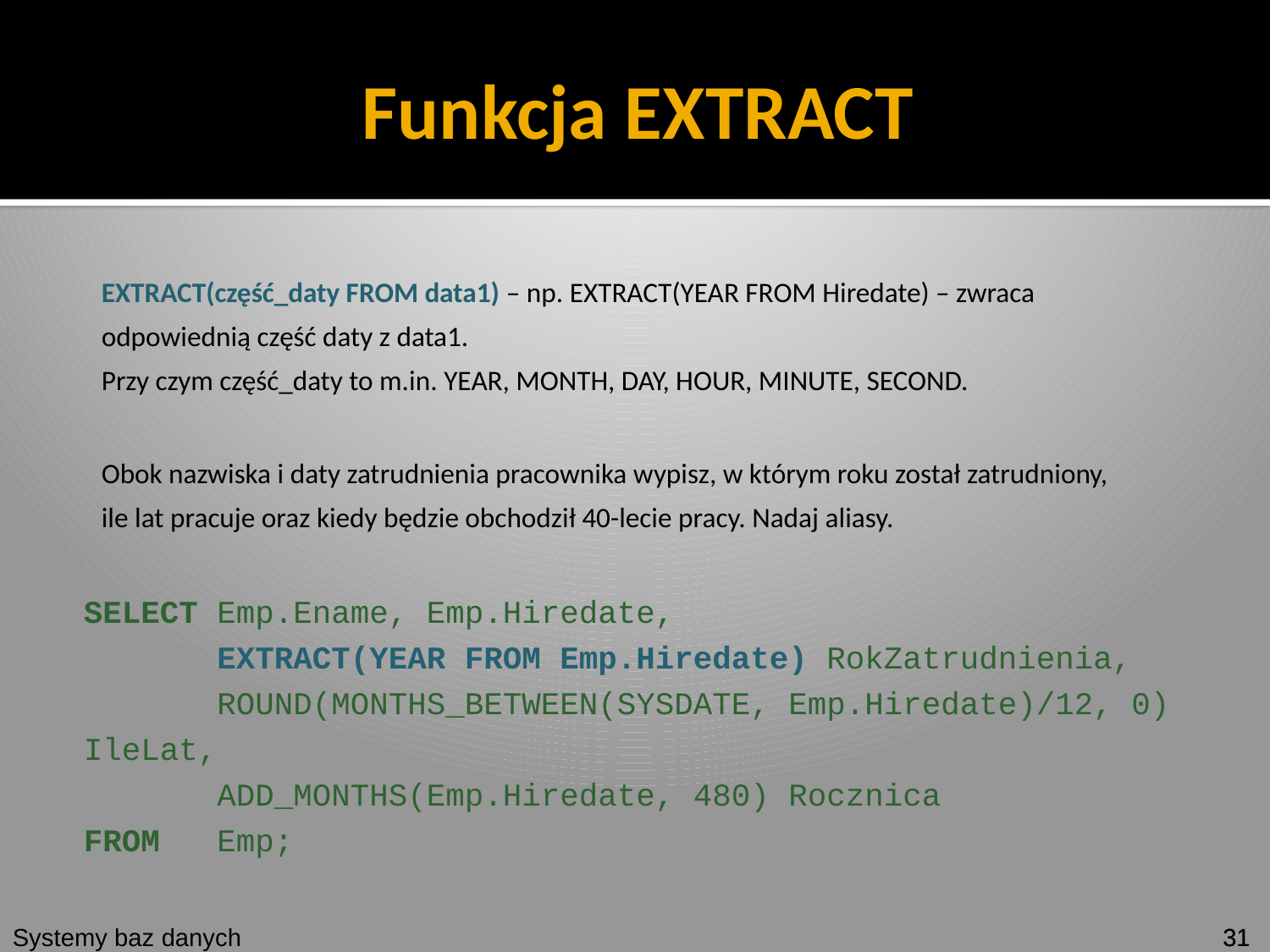

Funkcja EXTRACT
EXTRACT(część_daty FROM data1) – np. EXTRACT(YEAR FROM Hiredate) – zwraca odpowiednią część daty z data1.
Przy czym część_daty to m.in. YEAR, MONTH, DAY, HOUR, MINUTE, SECOND.

Obok nazwiska i daty zatrudnienia pracownika wypisz, w którym roku został zatrudniony, ile lat pracuje oraz kiedy będzie obchodził 40-lecie pracy. Nadaj aliasy.

SELECT Emp.Ename, Emp.Hiredate,
       EXTRACT(YEAR FROM Emp.Hiredate) RokZatrudnienia,
       ROUND(MONTHS_BETWEEN(SYSDATE, Emp.Hiredate)/12, 0) IleLat,
       ADD_MONTHS(Emp.Hiredate, 480) Rocznica
FROM   Emp;